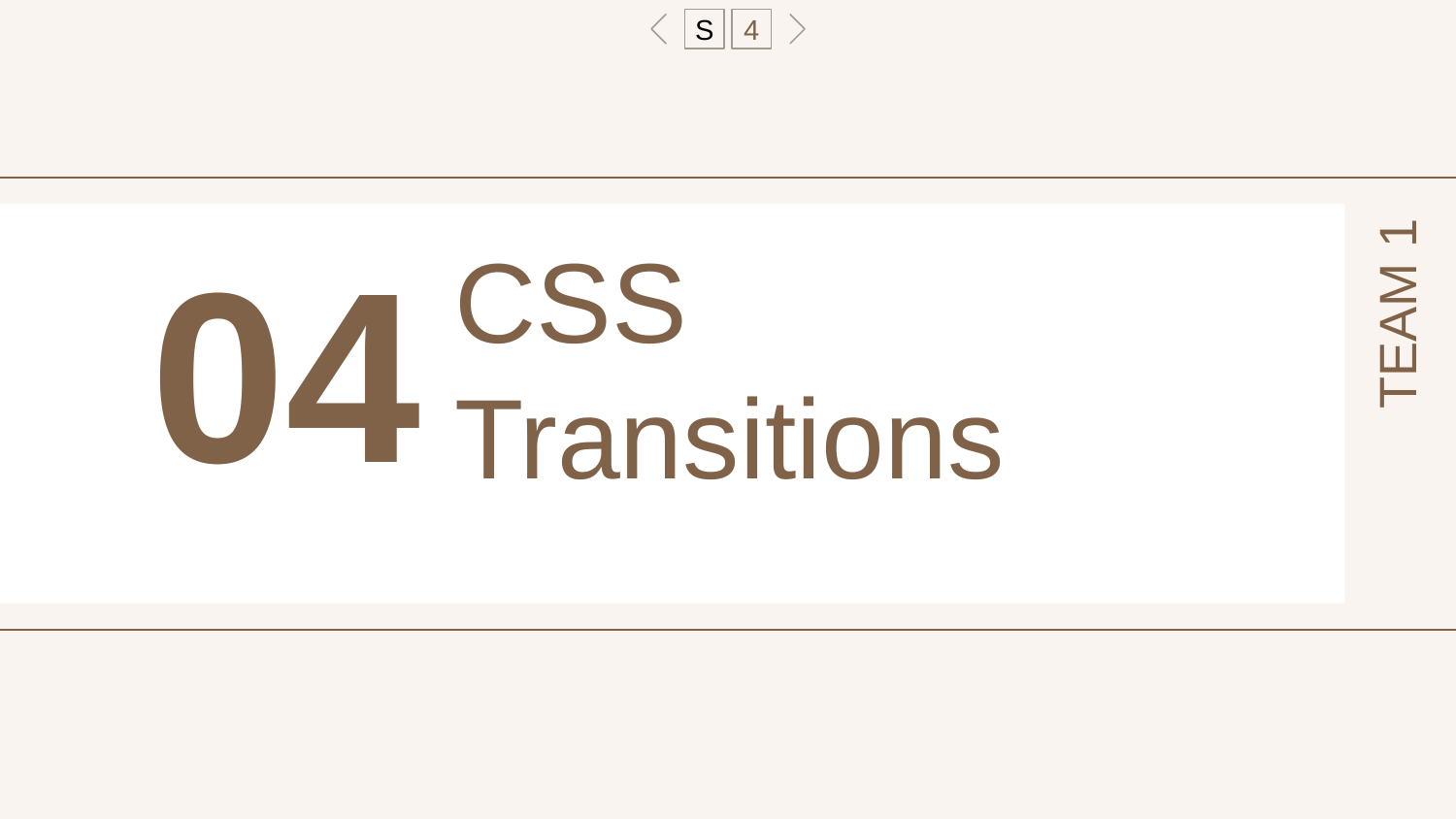

S
4

04
# CSS Transitions
TEAM 1